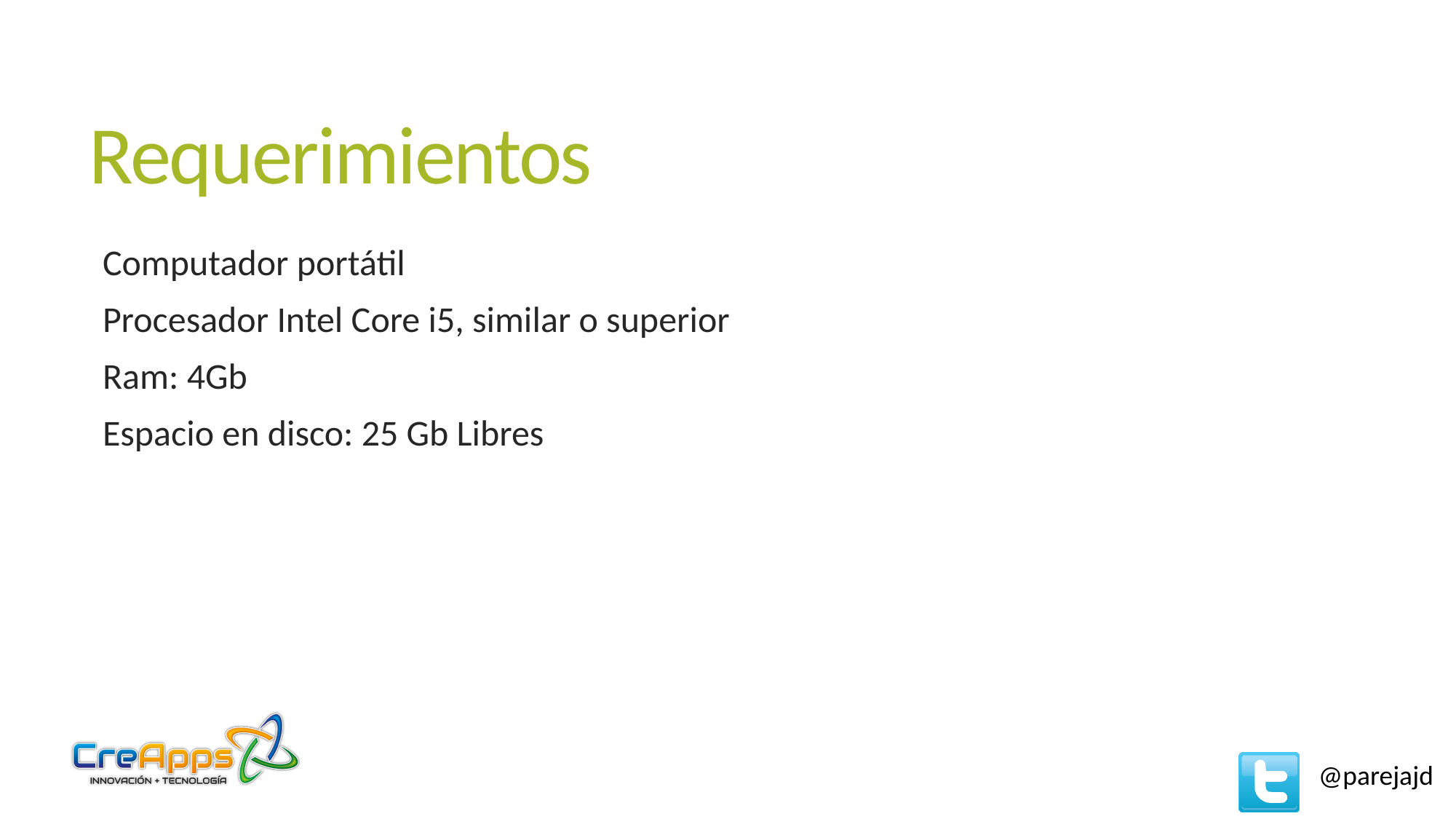

# Requerimientos
Computador portátil
Procesador Intel Core i5, similar o superior
Ram: 4Gb
Espacio en disco: 25 Gb Libres